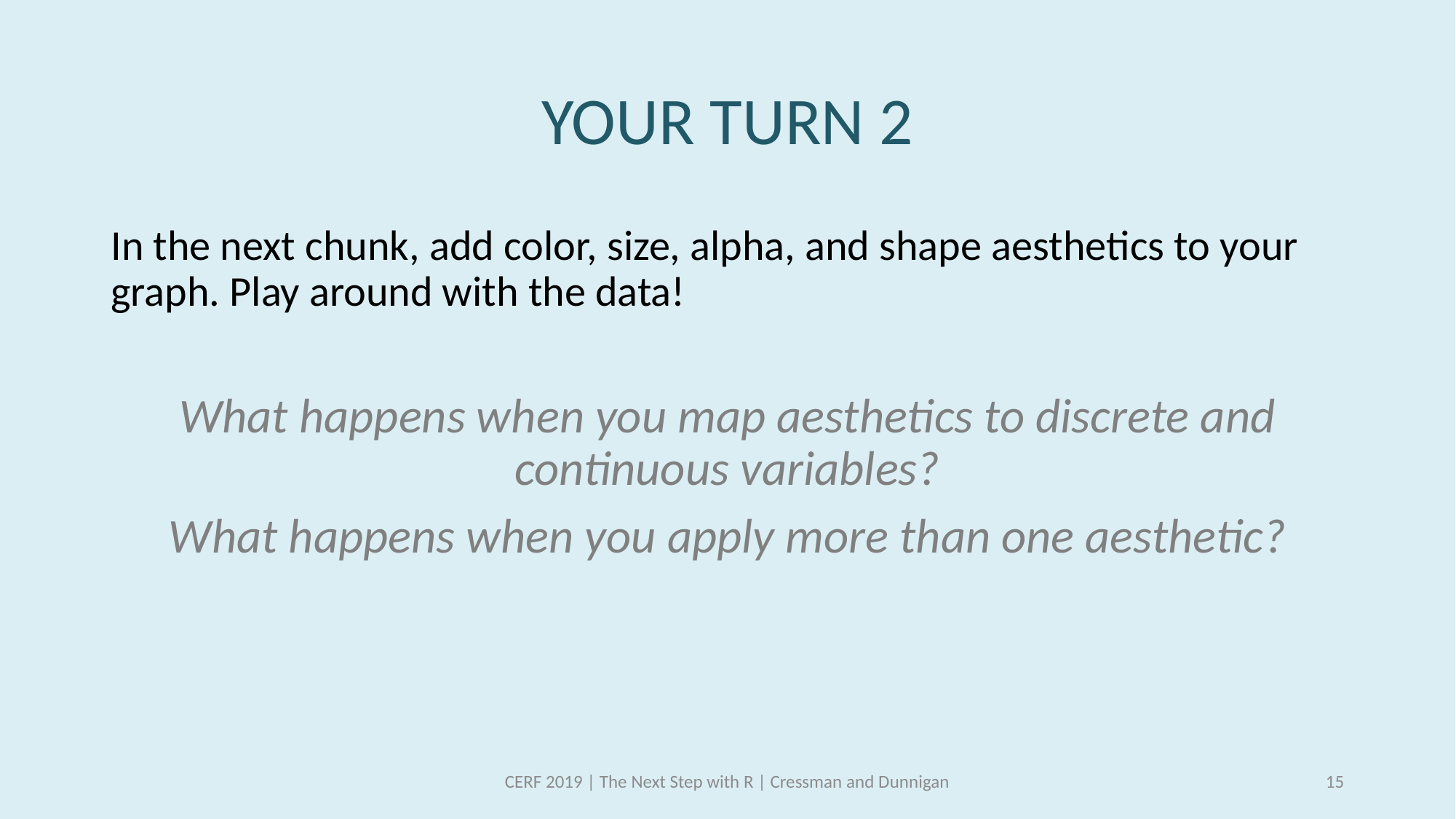

# YOUR TURN 2
In the next chunk, add color, size, alpha, and shape aesthetics to your graph. Play around with the data!

What happens when you map aesthetics to discrete and continuous variables?
What happens when you apply more than one aesthetic?
CERF 2019 | The Next Step with R | Cressman and Dunnigan
15